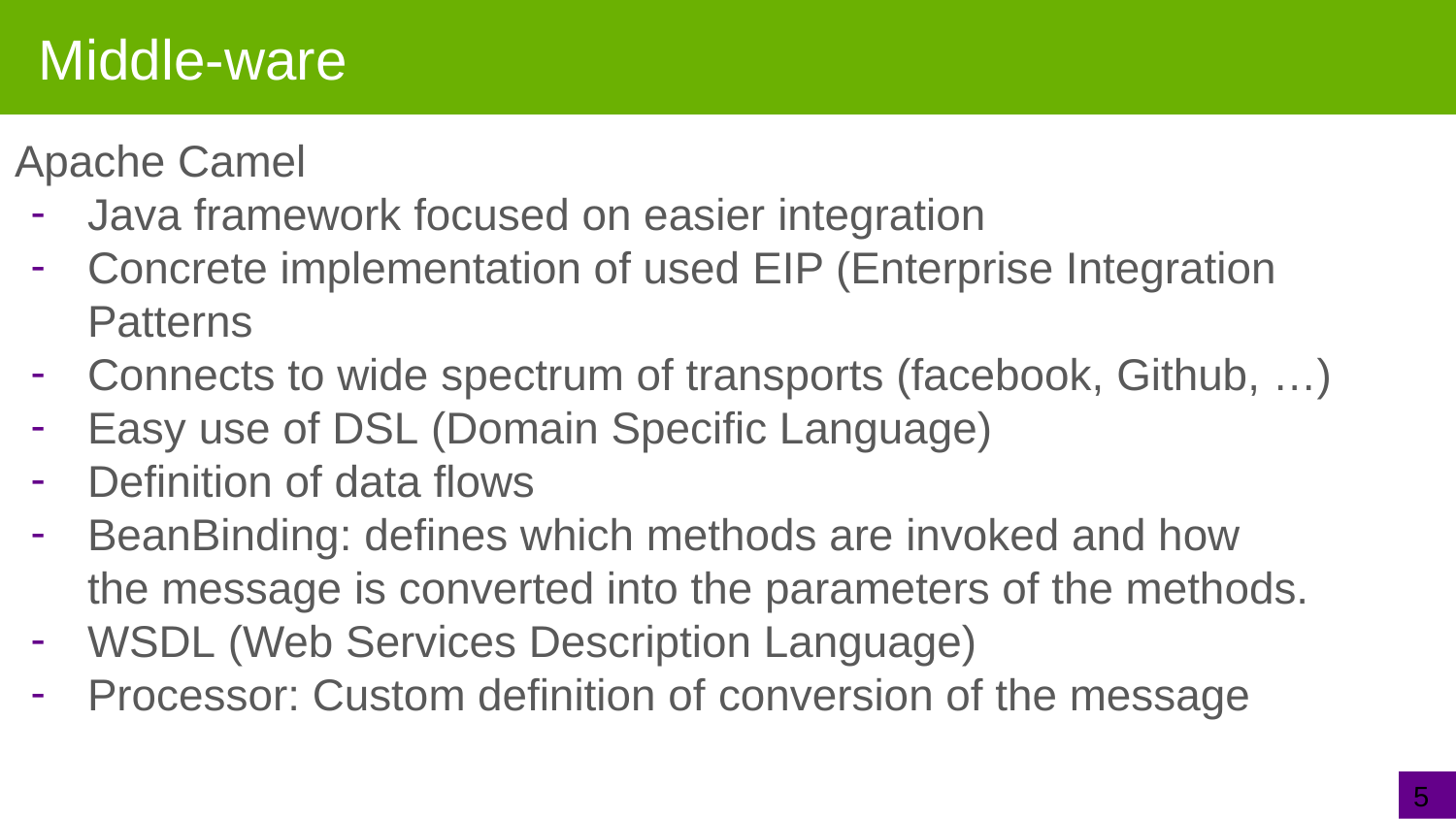

# Middle-ware
Apache Camel
Java framework focused on easier integration
Concrete implementation of used EIP (Enterprise Integration Patterns
Connects to wide spectrum of transports (facebook, Github, …)
Easy use of DSL (Domain Specific Language)
Definition of data flows
BeanBinding: defines which methods are invoked and how the message is converted into the parameters of the methods.
WSDL (Web Services Description Language)
Processor: Custom definition of conversion of the message
5